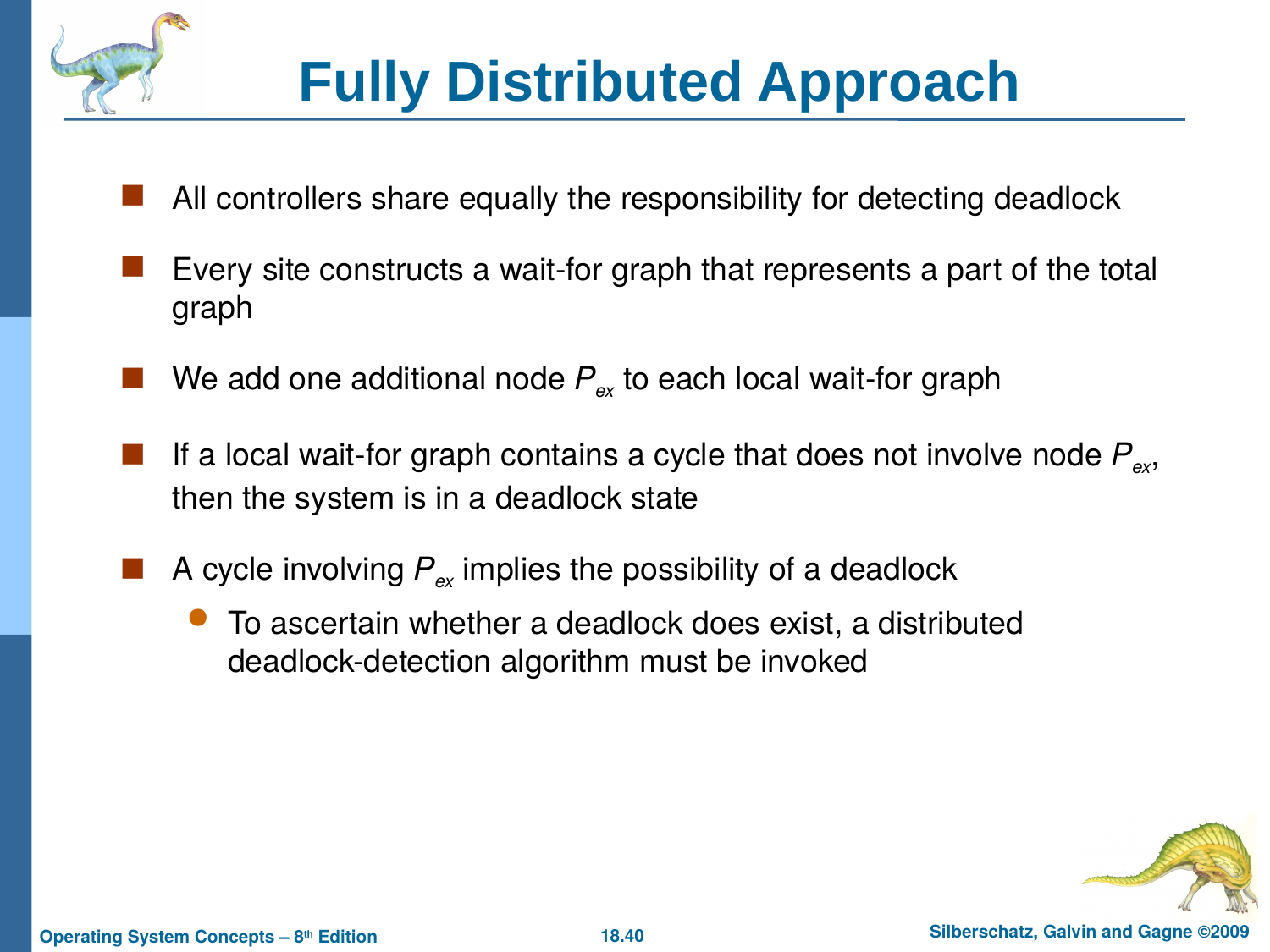

# Fully Distributed Approach
All controllers share equally the responsibility for detecting deadlock

Every site constructs a wait-for graph that represents a part of the total graph

We add one additional node Pex to each local wait-for graph

If a local wait-for graph contains a cycle that does not involve node Pex, then the system is in a deadlock state

A cycle involving Pex implies the possibility of a deadlock
To ascertain whether a deadlock does exist, a distributed deadlock-detection algorithm must be invoked